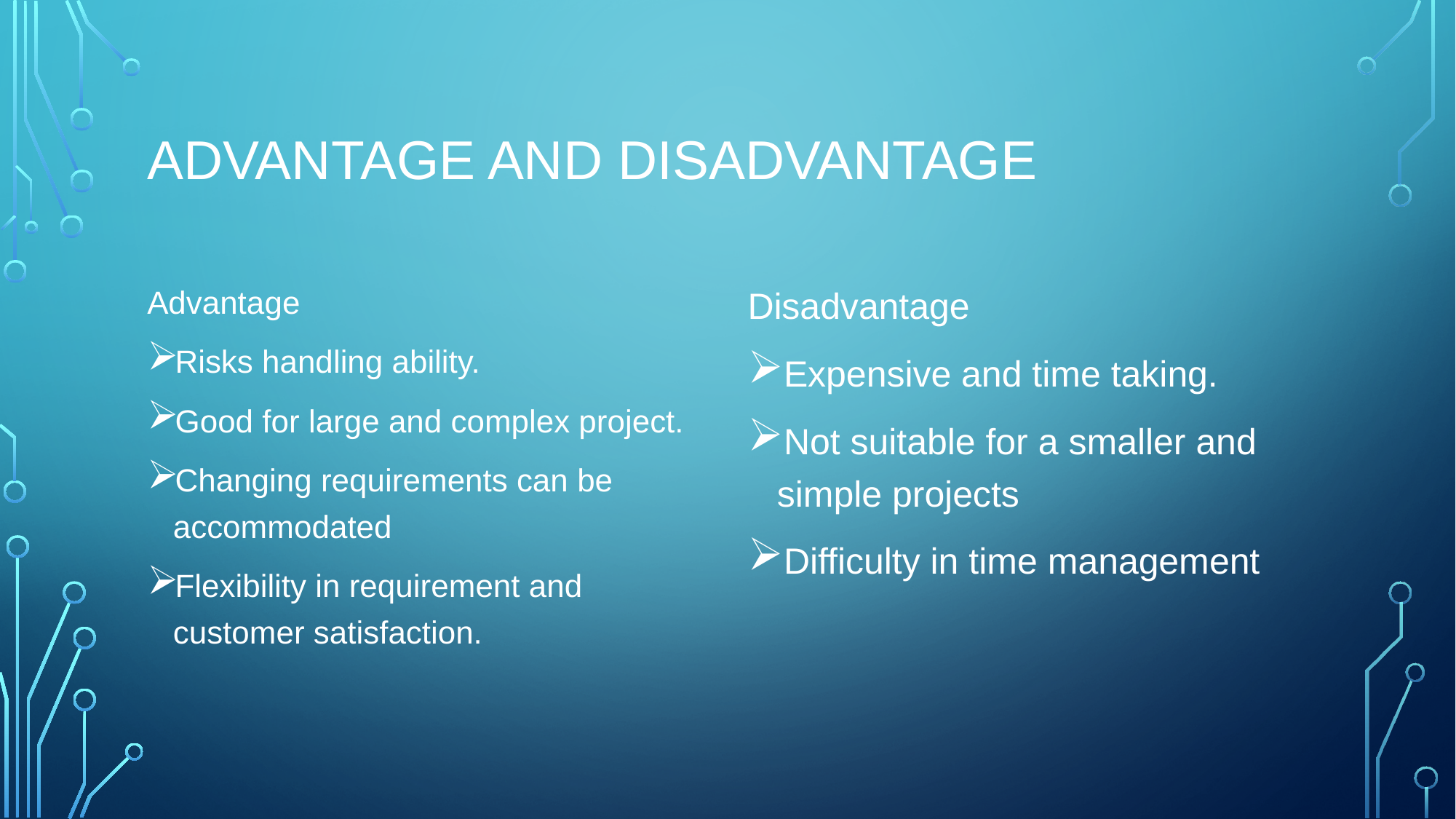

# Advantage and disadvantage
Advantage
Risks handling ability.
Good for large and complex project.
Changing requirements can be accommodated
Flexibility in requirement and customer satisfaction.
Disadvantage
Expensive and time taking.
Not suitable for a smaller and simple projects
Difficulty in time management